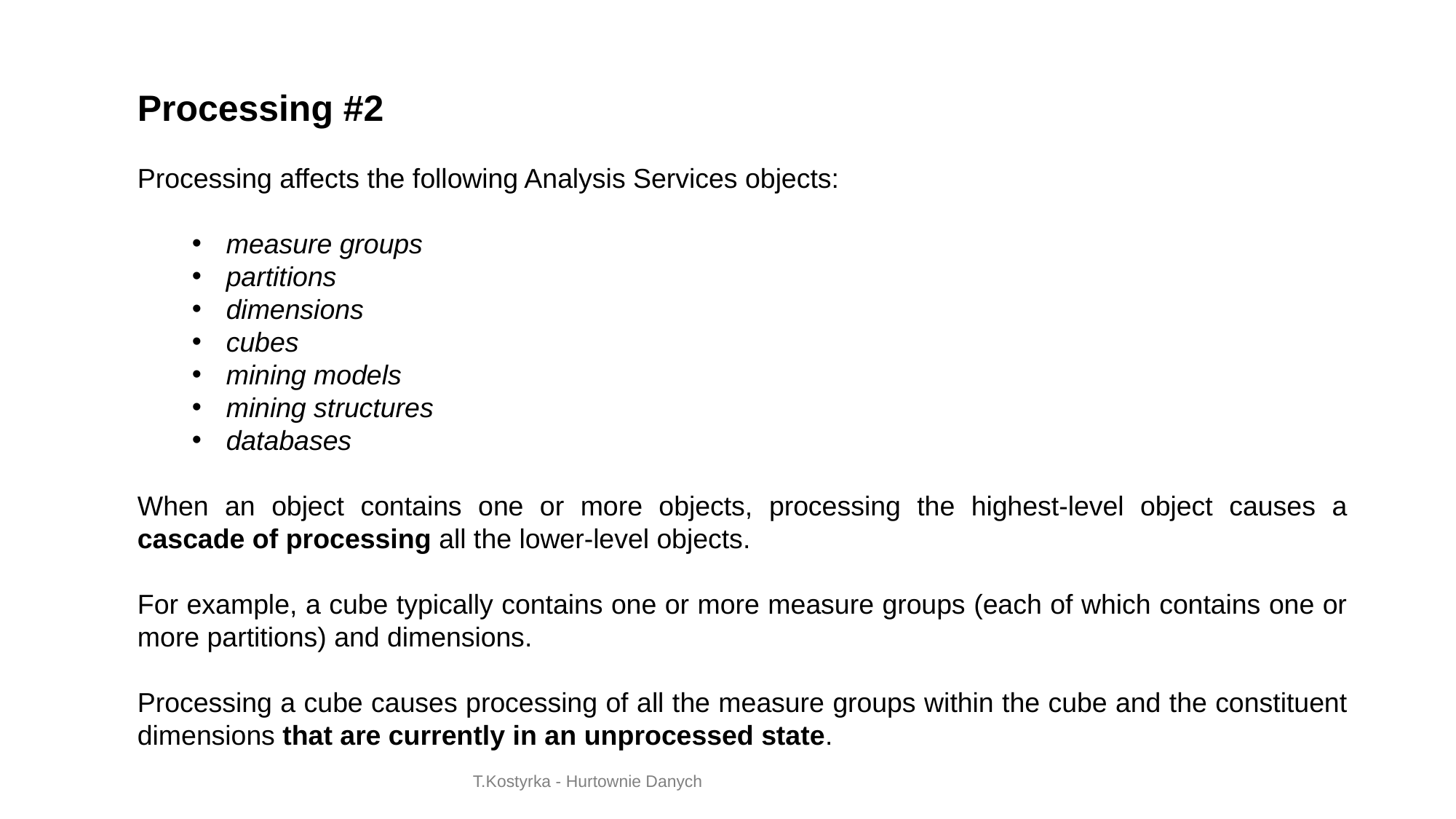

Processing #2

Processing affects the following Analysis Services objects:

measure groups
partitions
dimensions
cubes
mining models
mining structures
databases

When an object contains one or more objects, processing the highest-level object causes a cascade of processing all the lower-level objects.

For example, a cube typically contains one or more measure groups (each of which contains one or more partitions) and dimensions.

Processing a cube causes processing of all the measure groups within the cube and the constituent dimensions that are currently in an unprocessed state.
T.Kostyrka - Hurtownie Danych